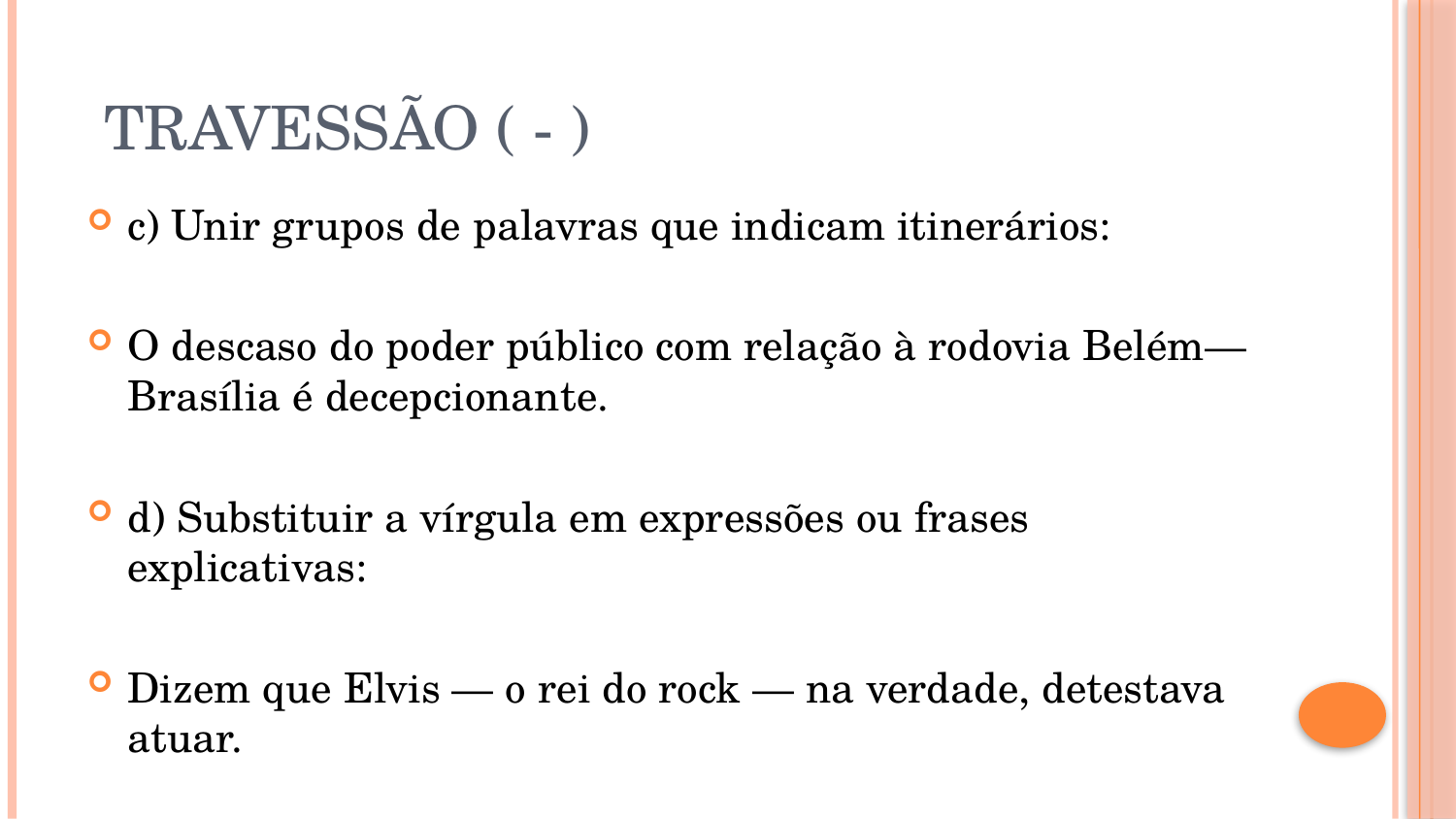

# TRAVESSÃO ( - )
c) Unir grupos de palavras que indicam itinerários:

O descaso do poder público com relação à rodovia Belém—Brasília é decepcionante.

d) Substituir a vírgula em expressões ou frases explicativas:

Dizem que Elvis — o rei do rock — na verdade, detestava atuar.